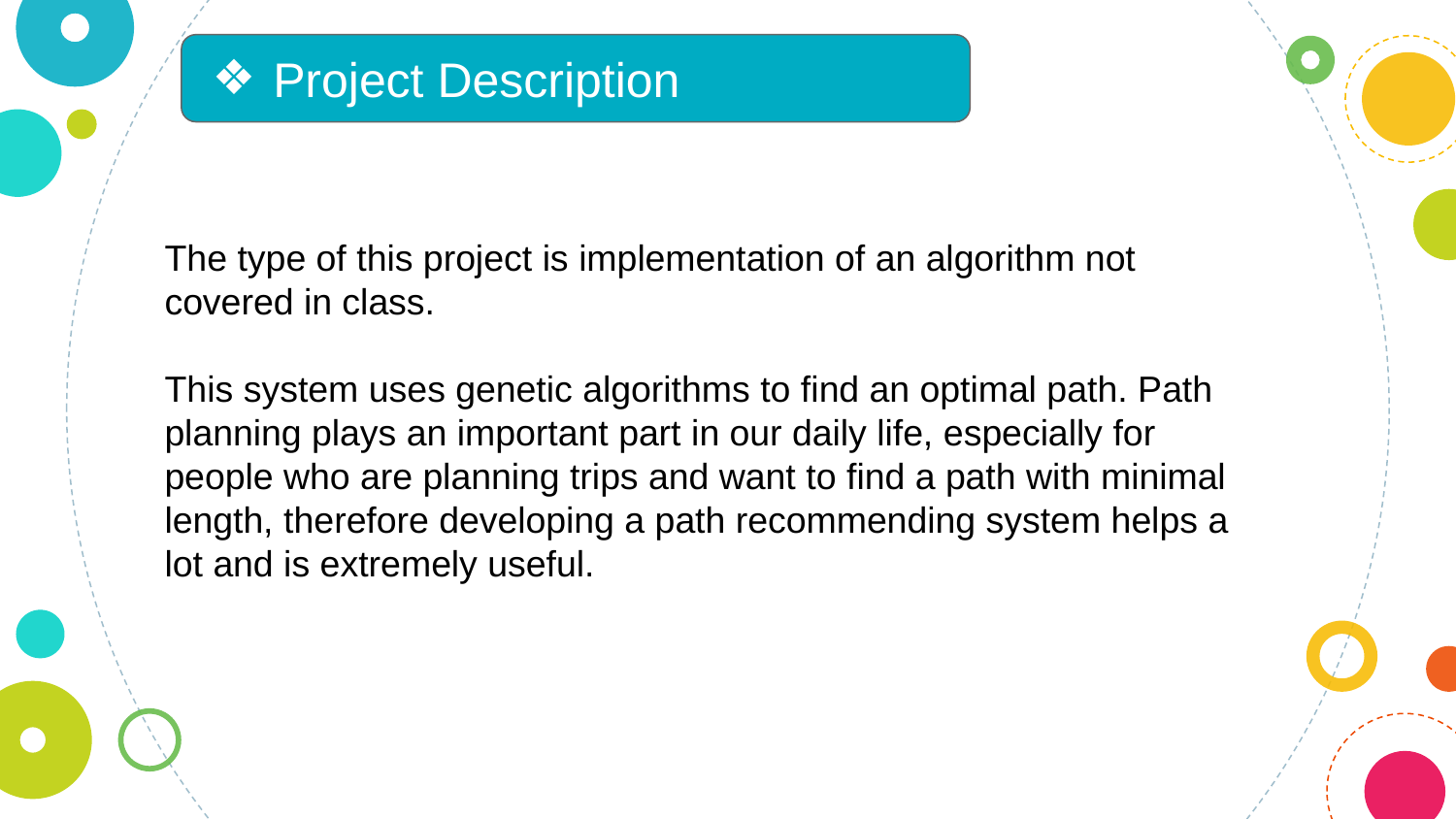

Project Description
The type of this project is implementation of an algorithm not covered in class.

This system uses genetic algorithms to find an optimal path. Path planning plays an important part in our daily life, especially for people who are planning trips and want to find a path with minimal length, therefore developing a path recommending system helps a lot and is extremely useful.